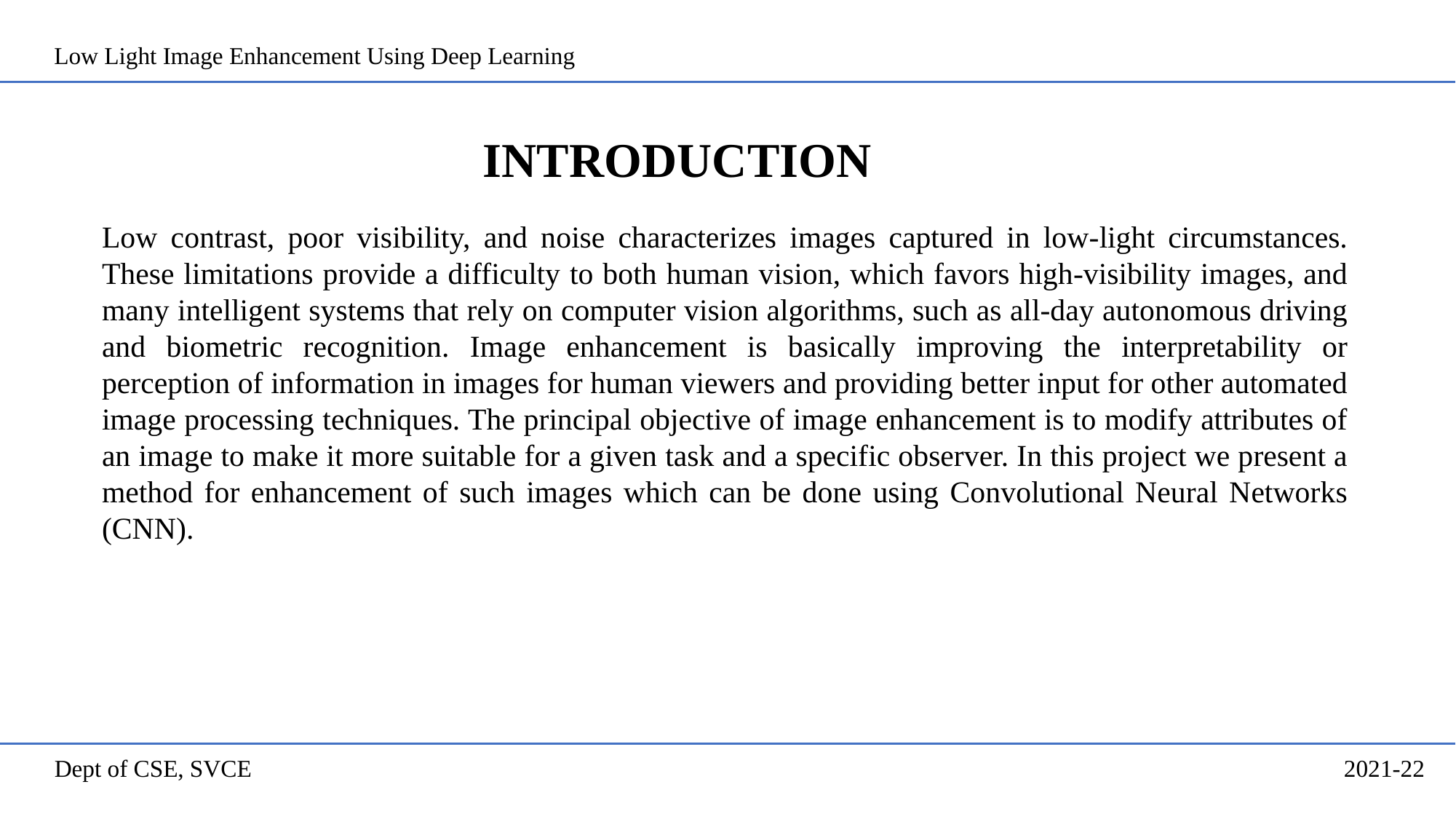

Low Light Image Enhancement Using Deep Learning
# INTRODUCTION
Low contrast, poor visibility, and noise characterizes images captured in low-light circumstances. These limitations provide a difficulty to both human vision, which favors high-visibility images, and many intelligent systems that rely on computer vision algorithms, such as all-day autonomous driving and biometric recognition. Image enhancement is basically improving the interpretability or perception of information in images for human viewers and providing better input for other automated image processing techniques. The principal objective of image enhancement is to modify attributes of an image to make it more suitable for a given task and a specific observer. In this project we present a method for enhancement of such images which can be done using Convolutional Neural Networks (CNN).
Dept of CSE, SVCE
2021-22